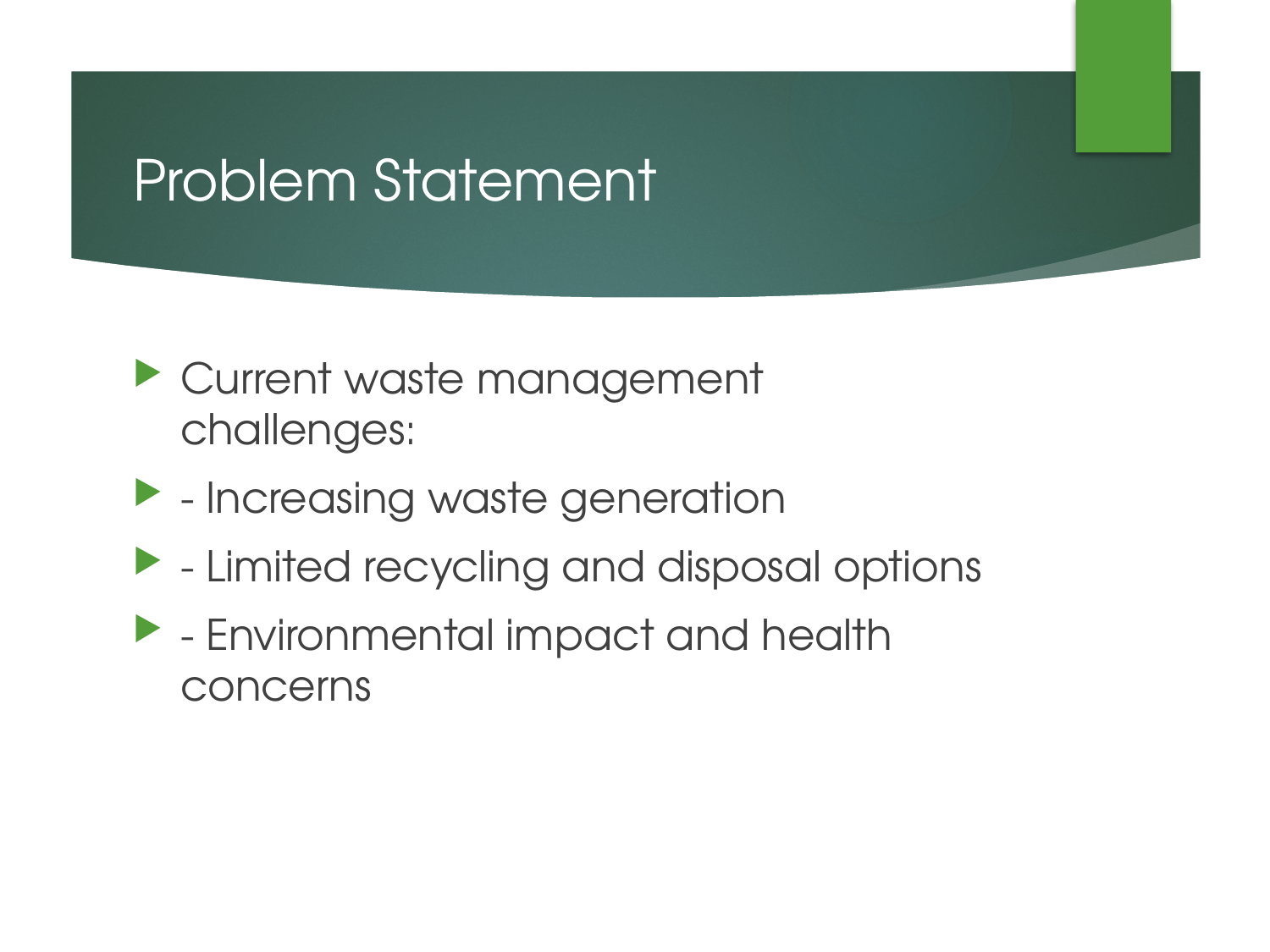

# Problem Statement
Current waste management challenges:
- Increasing waste generation
- Limited recycling and disposal options
- Environmental impact and health concerns